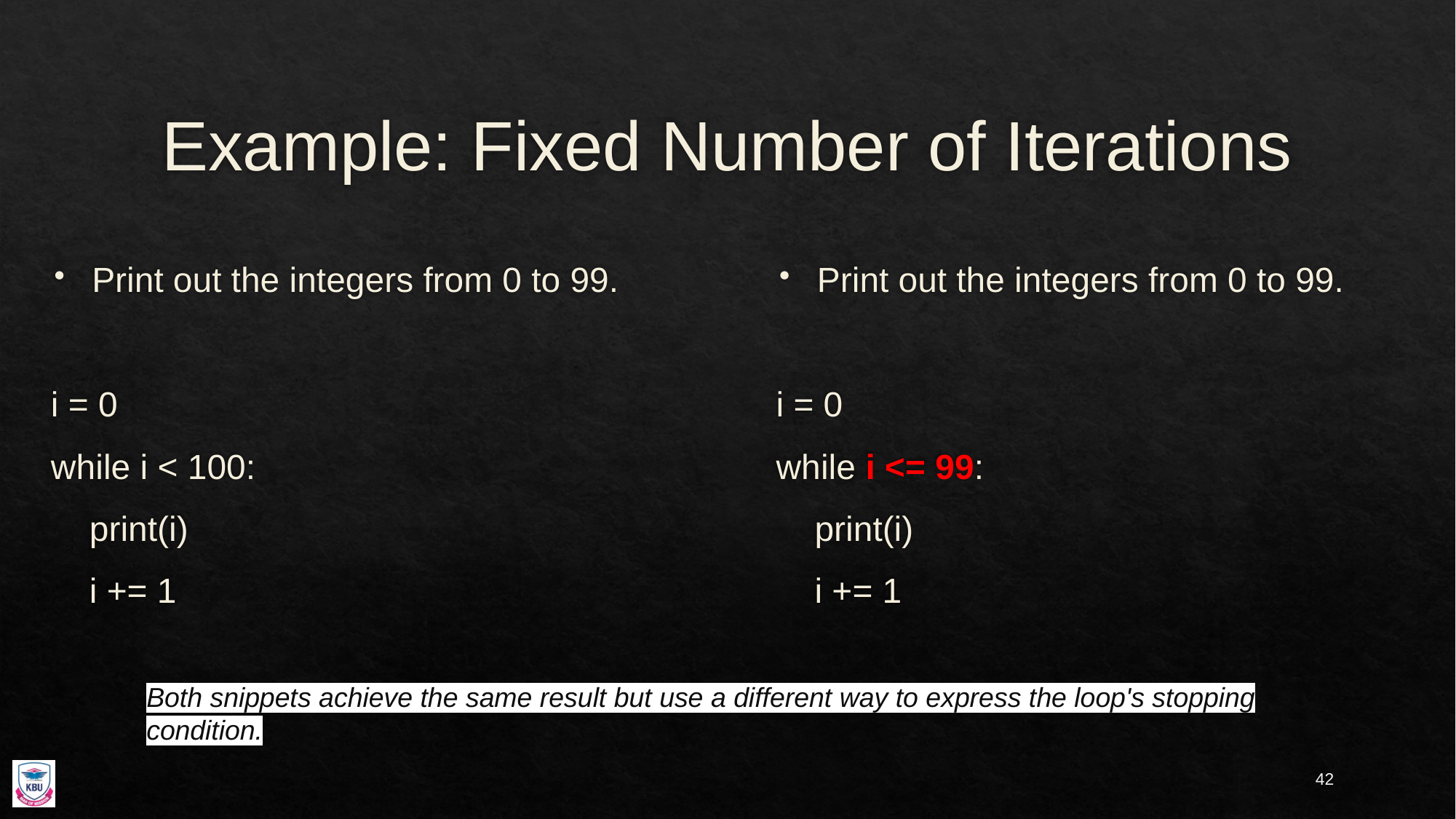

# Example: Fixed Number of Iterations
Print out the integers from 0 to 99.

i = 0
while i <= 99:
    print(i)
    i += 1
Print out the integers from 0 to 99.

i = 0
while i < 100:
    print(i)
    i += 1
Both snippets achieve the same result but use a different way to express the loop's stopping condition.
42